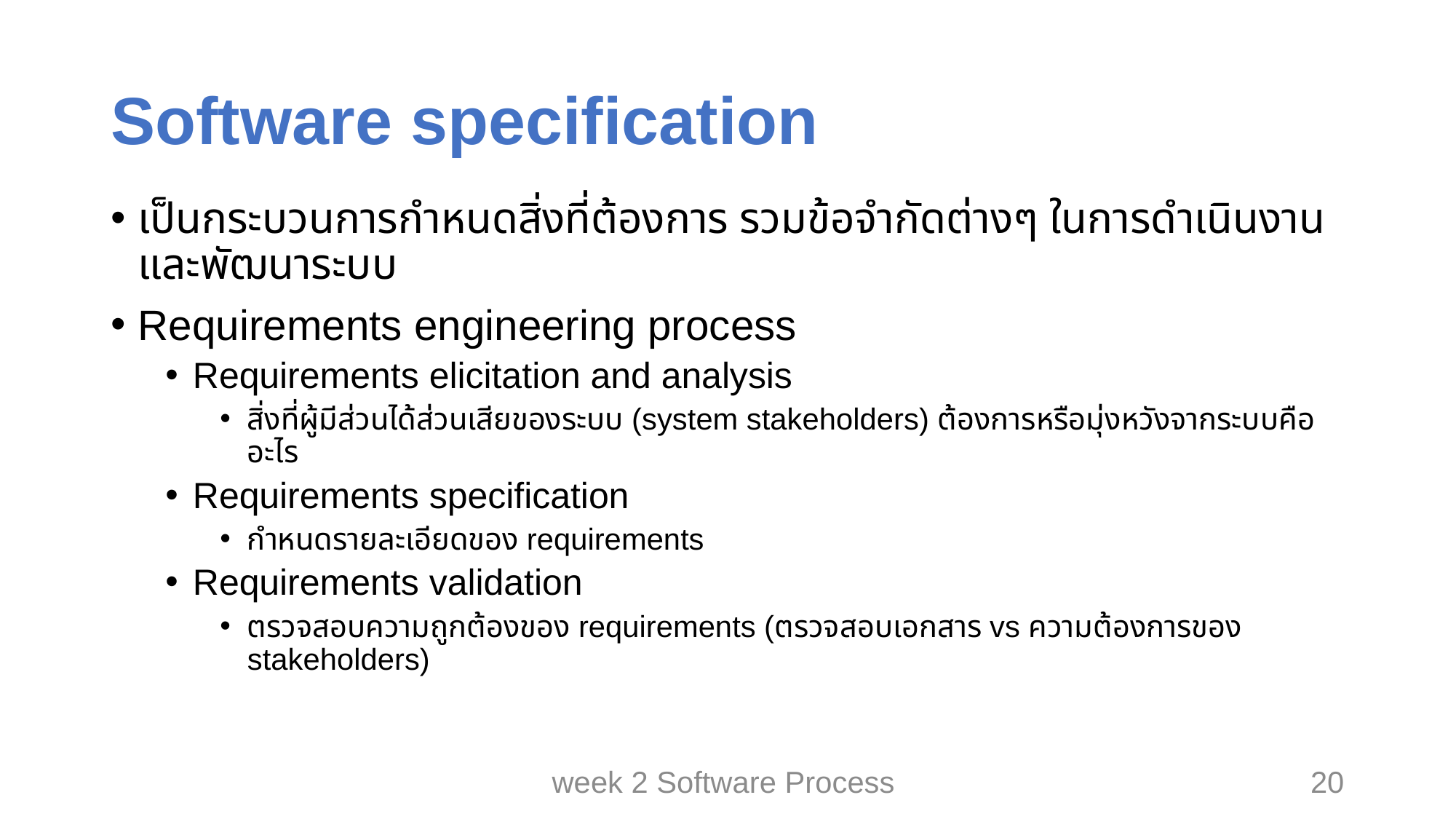

# Software specification
เป็นกระบวนการกำหนดสิ่งที่ต้องการ รวมข้อจำกัดต่างๆ ในการดำเนินงานและพัฒนาระบบ
Requirements engineering process
Requirements elicitation and analysis
สิ่งที่ผู้มีส่วนได้ส่วนเสียของระบบ (system stakeholders) ต้องการหรือมุ่งหวังจากระบบคืออะไร
Requirements specification
กำหนดรายละเอียดของ requirements
Requirements validation
ตรวจสอบความถูกต้องของ requirements (ตรวจสอบเอกสาร vs ความต้องการของ stakeholders)
week 2 Software Process
20